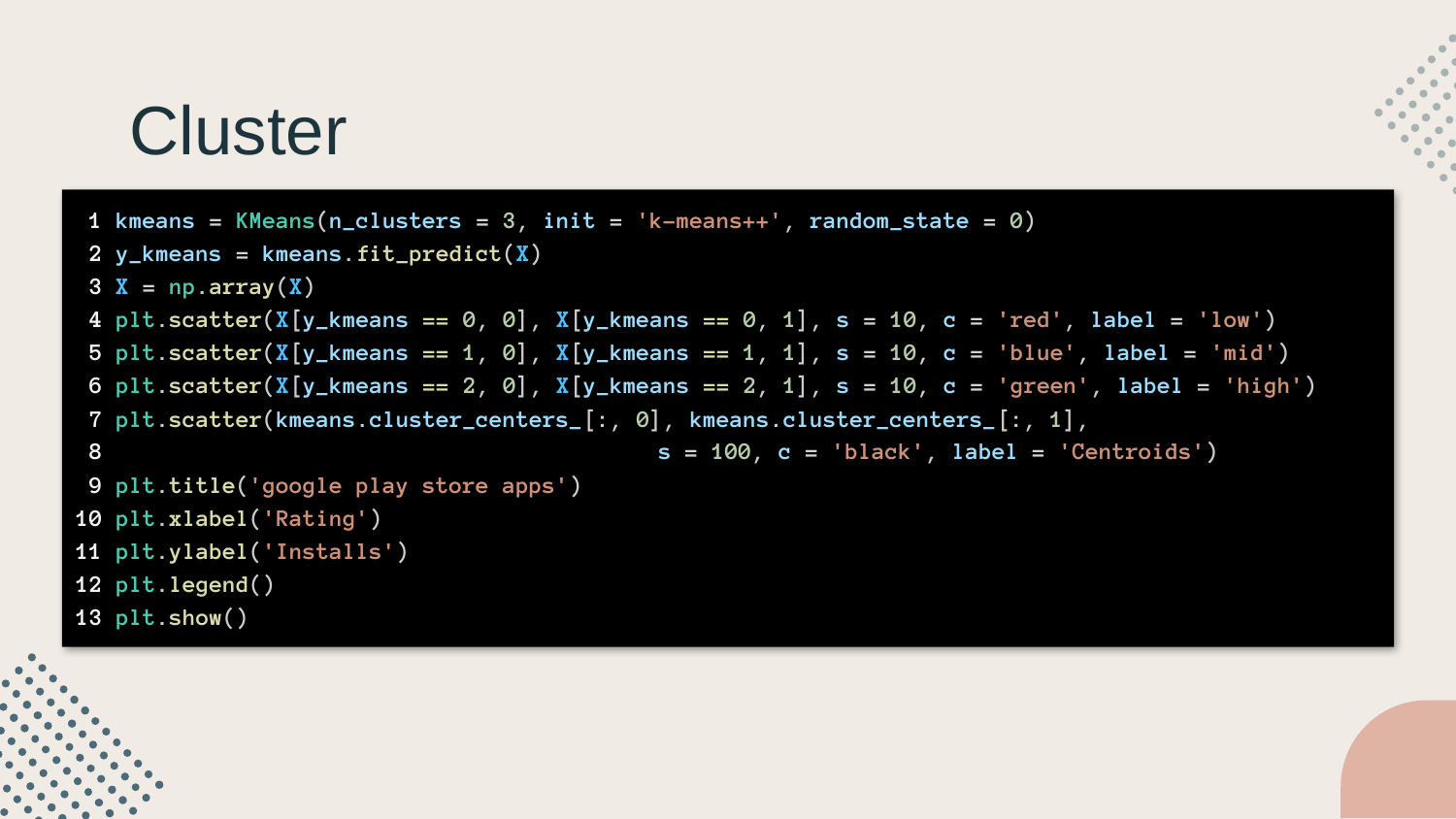

# Cluster
 1 kmeans = KMeans(n_clusters = 3, init = 'k-means++', random_state = 0)
 2 y_kmeans = kmeans.fit_predict(X)
 3 X = np.array(X)
 4 plt.scatter(X[y_kmeans == 0, 0], X[y_kmeans == 0, 1], s = 10, c = 'red', label = 'low')
 5 plt.scatter(X[y_kmeans == 1, 0], X[y_kmeans == 1, 1], s = 10, c = 'blue', label = 'mid')
 6 plt.scatter(X[y_kmeans == 2, 0], X[y_kmeans == 2, 1], s = 10, c = 'green', label = 'high')
 7 plt.scatter(kmeans.cluster_centers_[:, 0], kmeans.cluster_centers_[:, 1],
 8 				s = 100, c = 'black', label = 'Centroids')
 9 plt.title('google play store apps')
10 plt.xlabel('Rating')
11 plt.ylabel('Installs')
12 plt.legend()
13 plt.show()